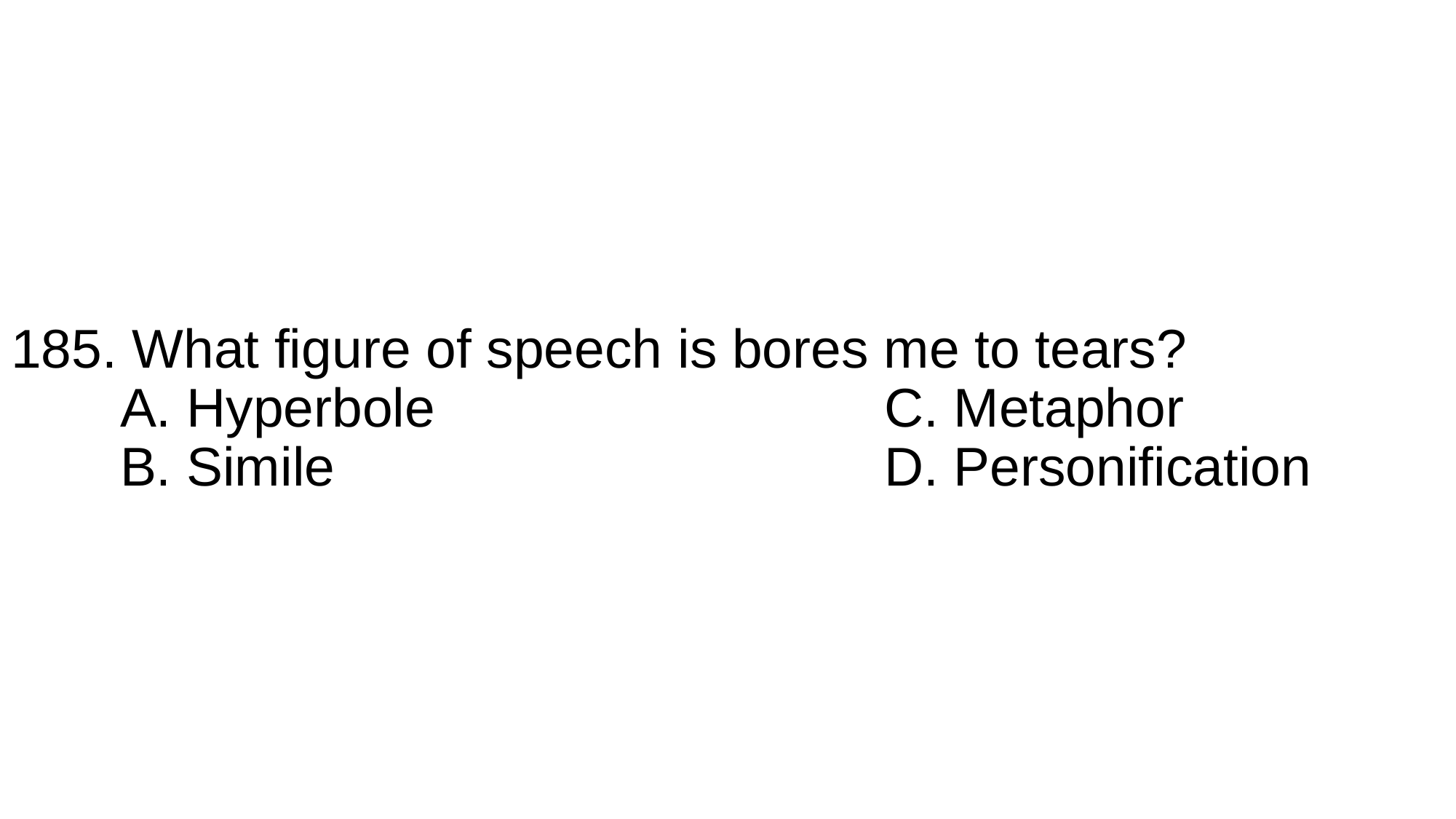

# 185. What figure of speech is bores me to tears? A. Hyperbole					C. Metaphor B. Simile						D. Personification